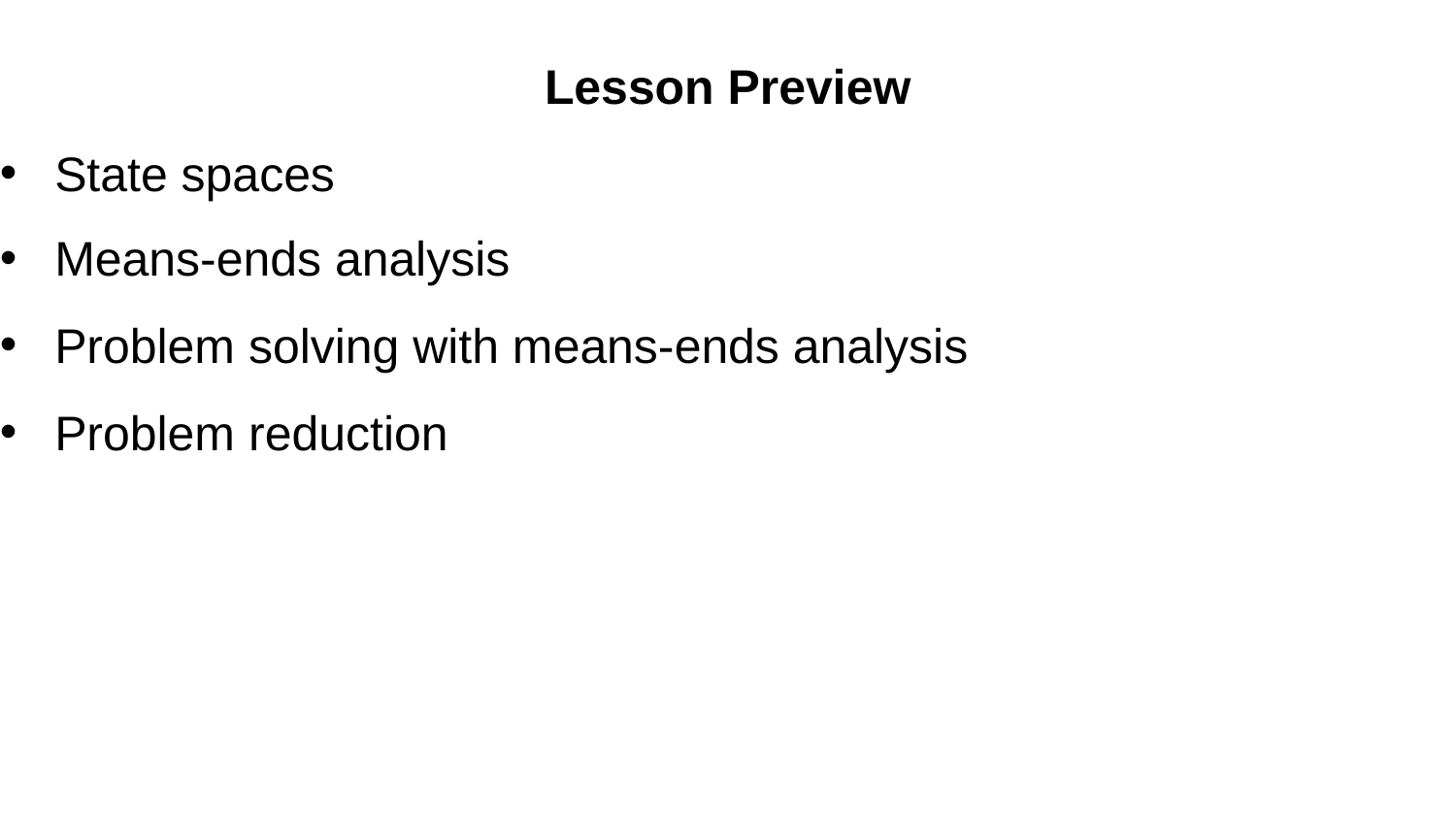

Lesson Preview

State spaces
Means-ends analysis
Problem solving with means-ends analysis

Problem reduction